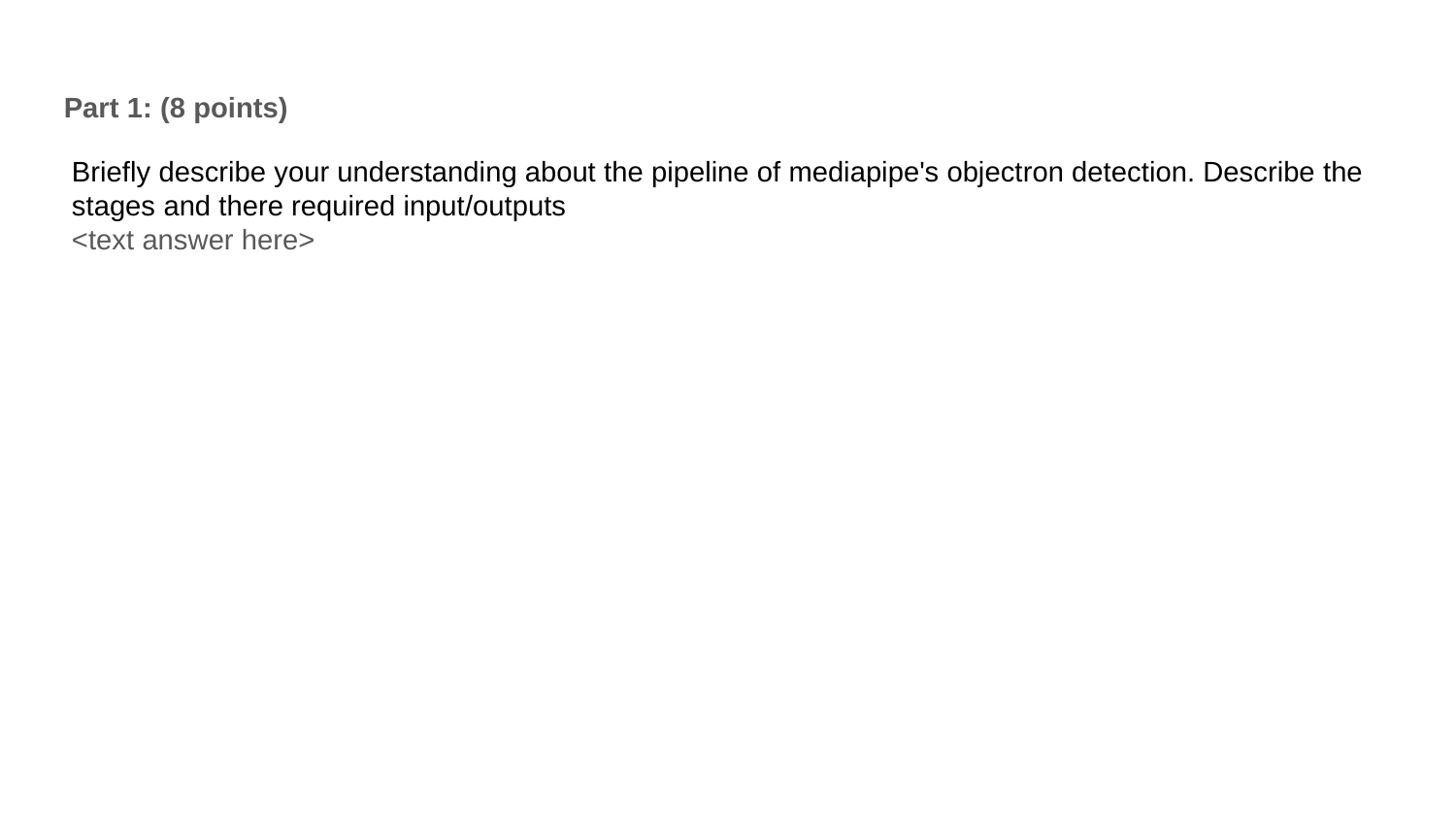

Part 1: (8 points)

Briefly describe your understanding about the pipeline of mediapipe's objectron detection. Describe the stages and there required input/outputs
<text answer here>